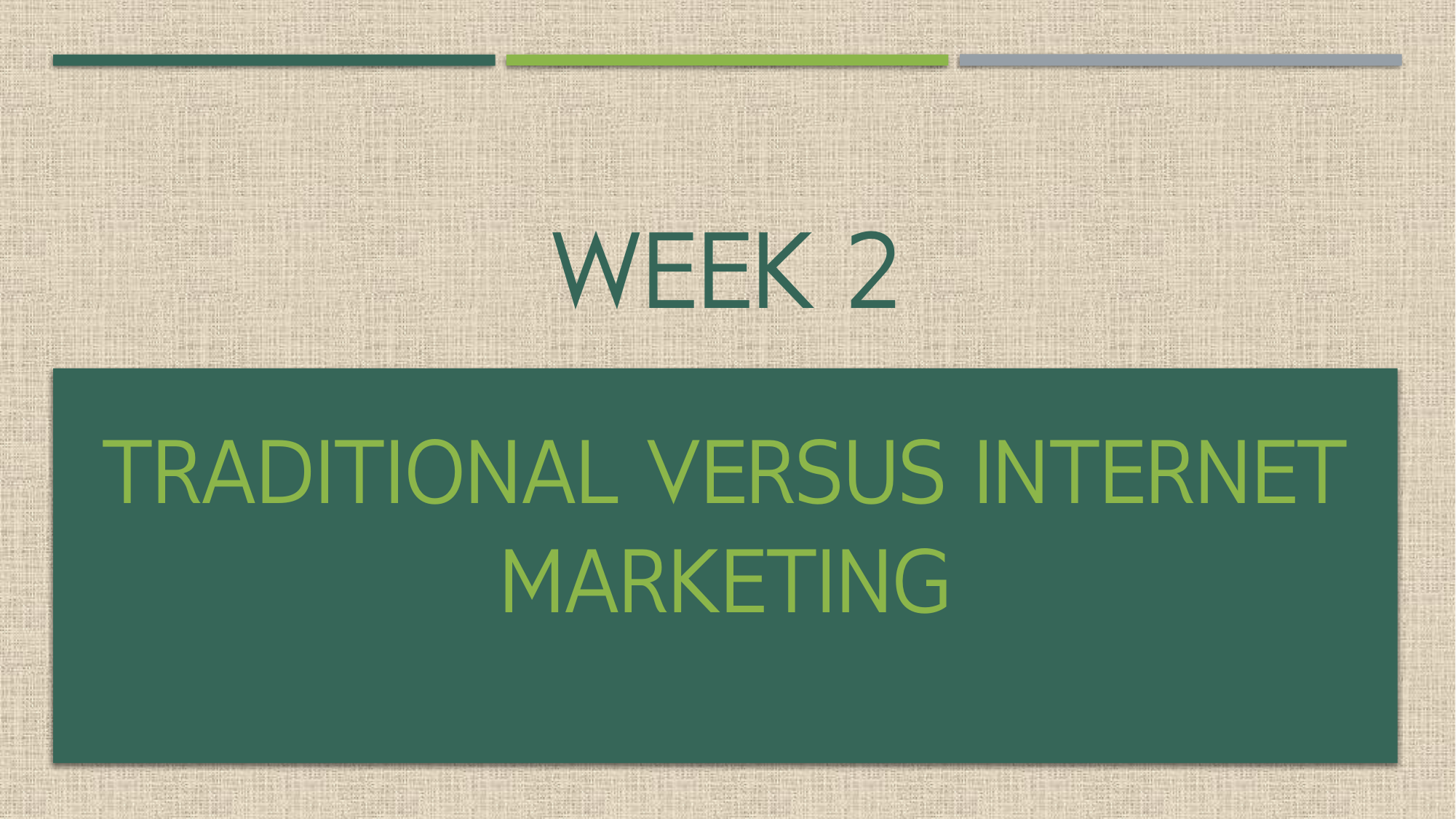

# Week 2
Traditional Versus Internet marketing